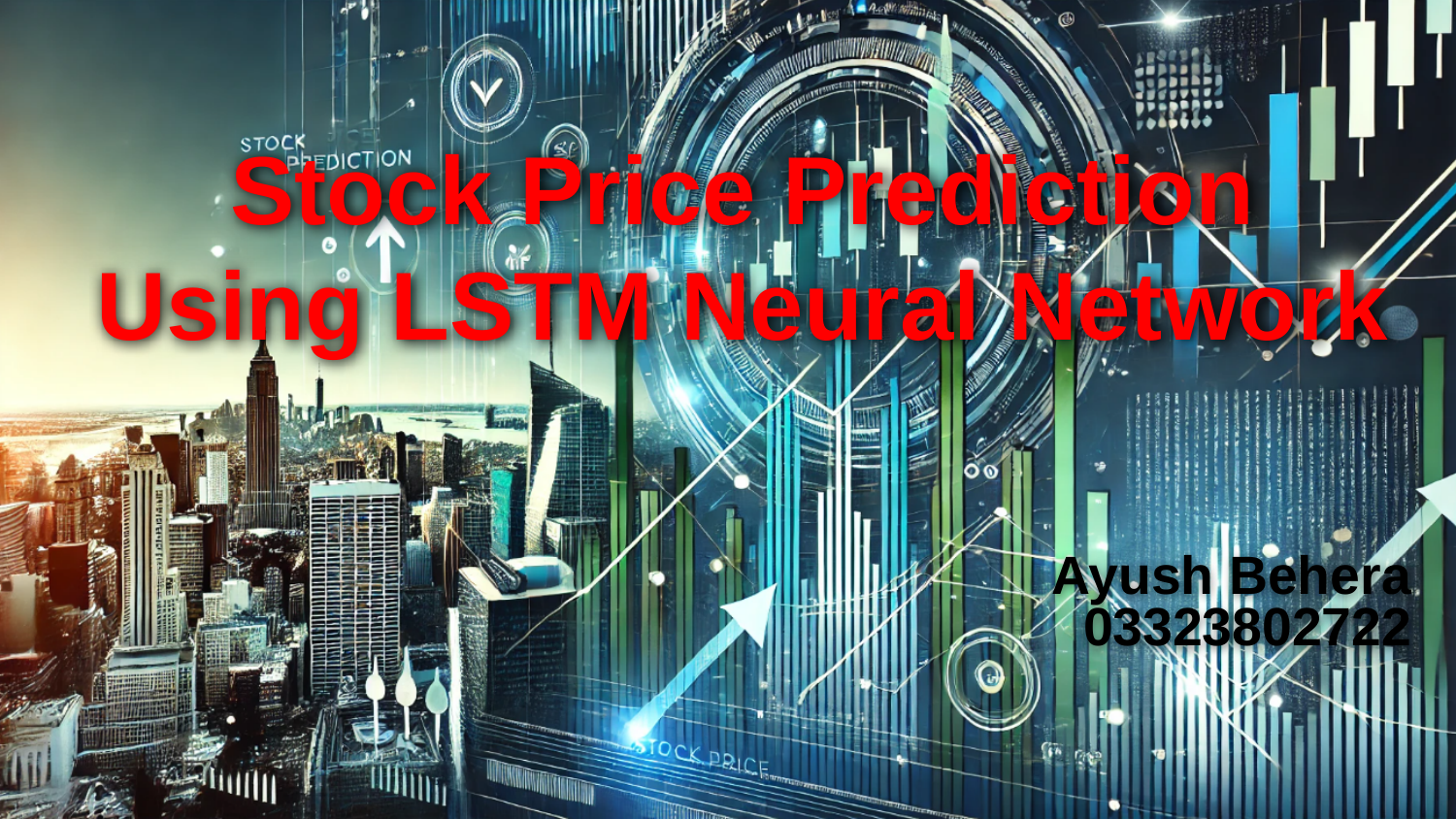

# Stock Price Prediction Using LSTM Neural Network
Ayush Behera
03323802722